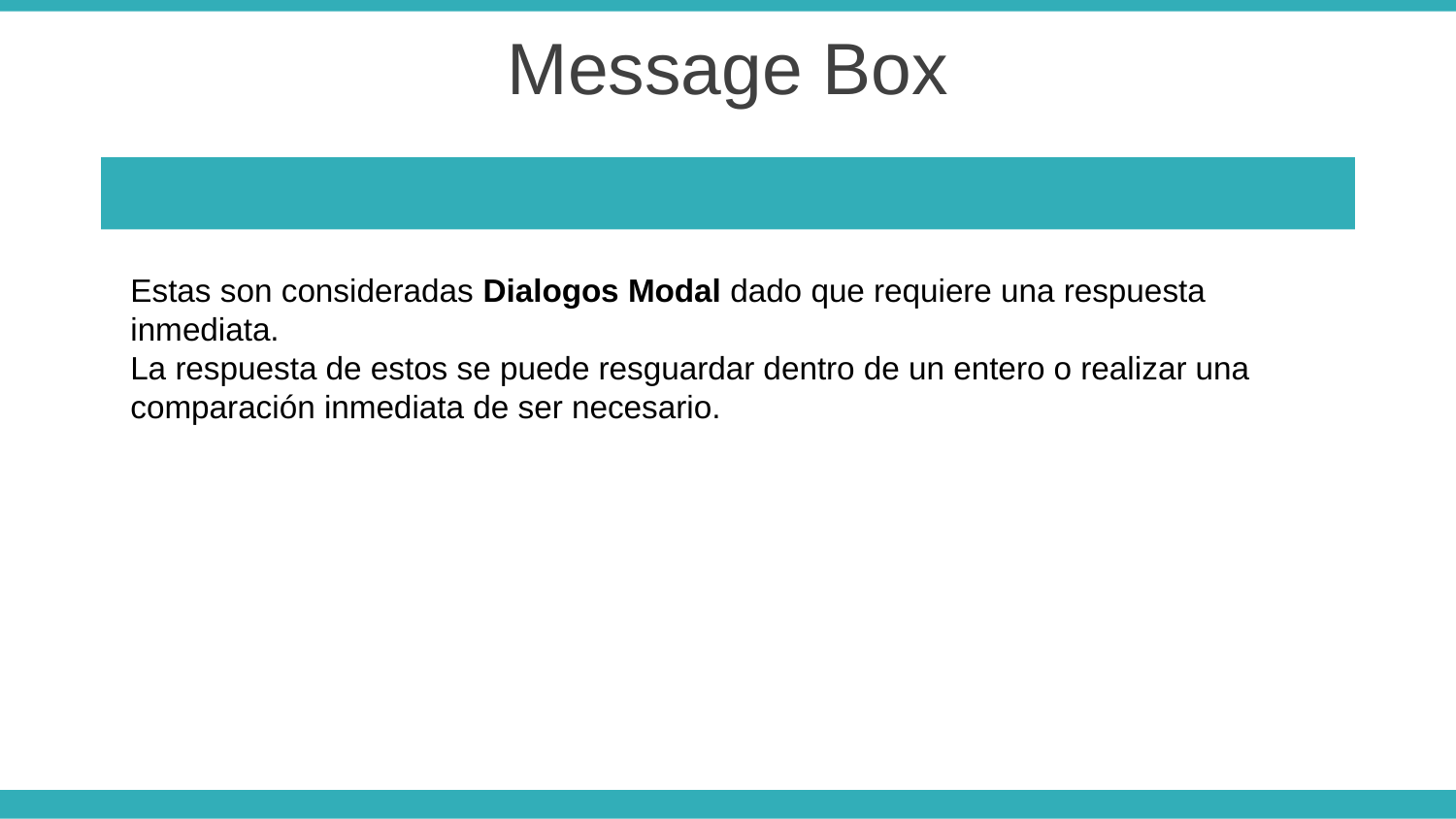

Message Box

Estas son consideradas Dialogos Modal dado que requiere una respuesta
inmediata.
La respuesta de estos se puede resguardar dentro de un entero o realizar una
comparación inmediata de ser necesario.